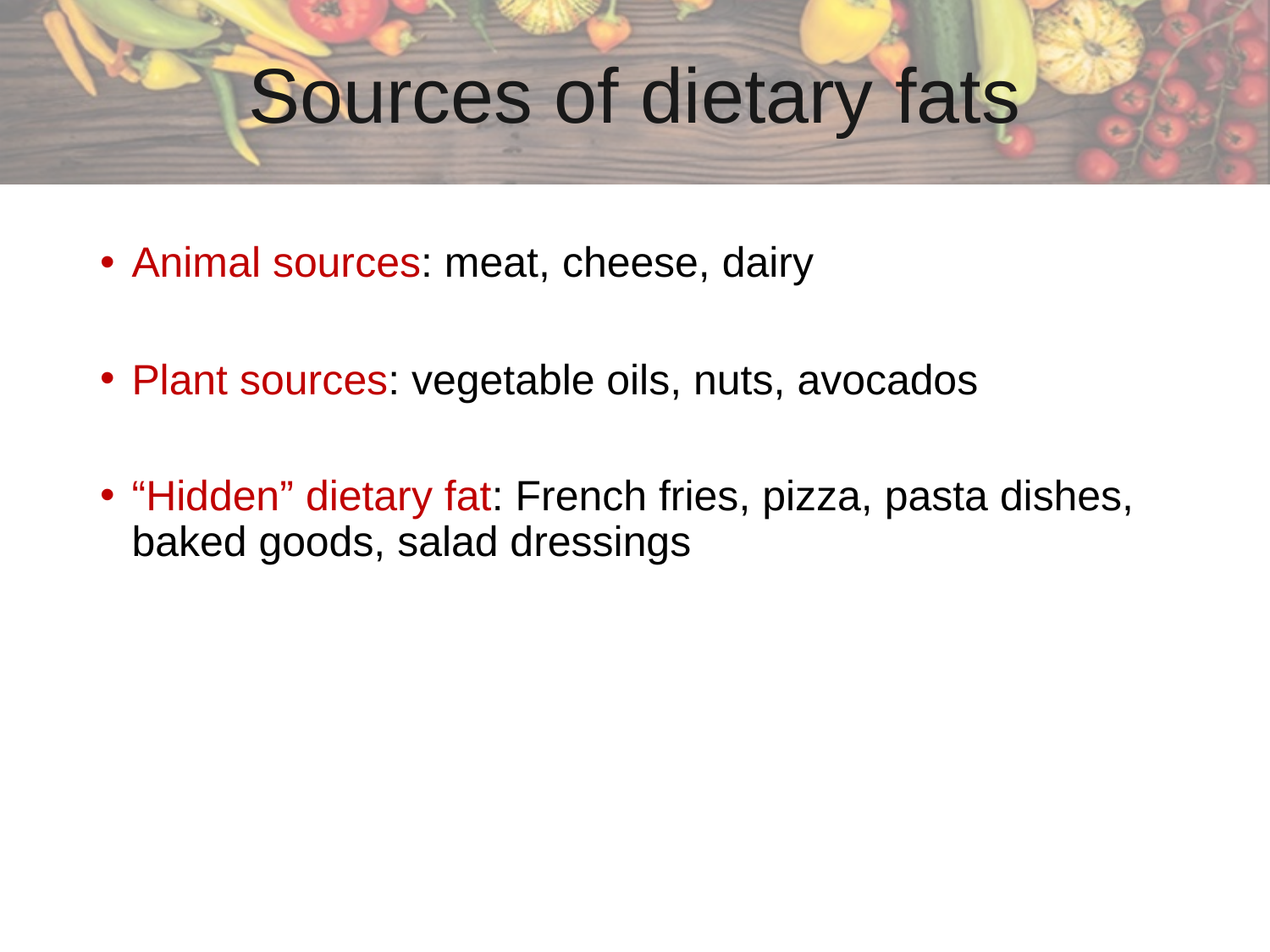

# Sources of dietary fats
Animal sources: meat, cheese, dairy

Plant sources: vegetable oils, nuts, avocados

“Hidden” dietary fat: French fries, pizza, pasta dishes, baked goods, salad dressings